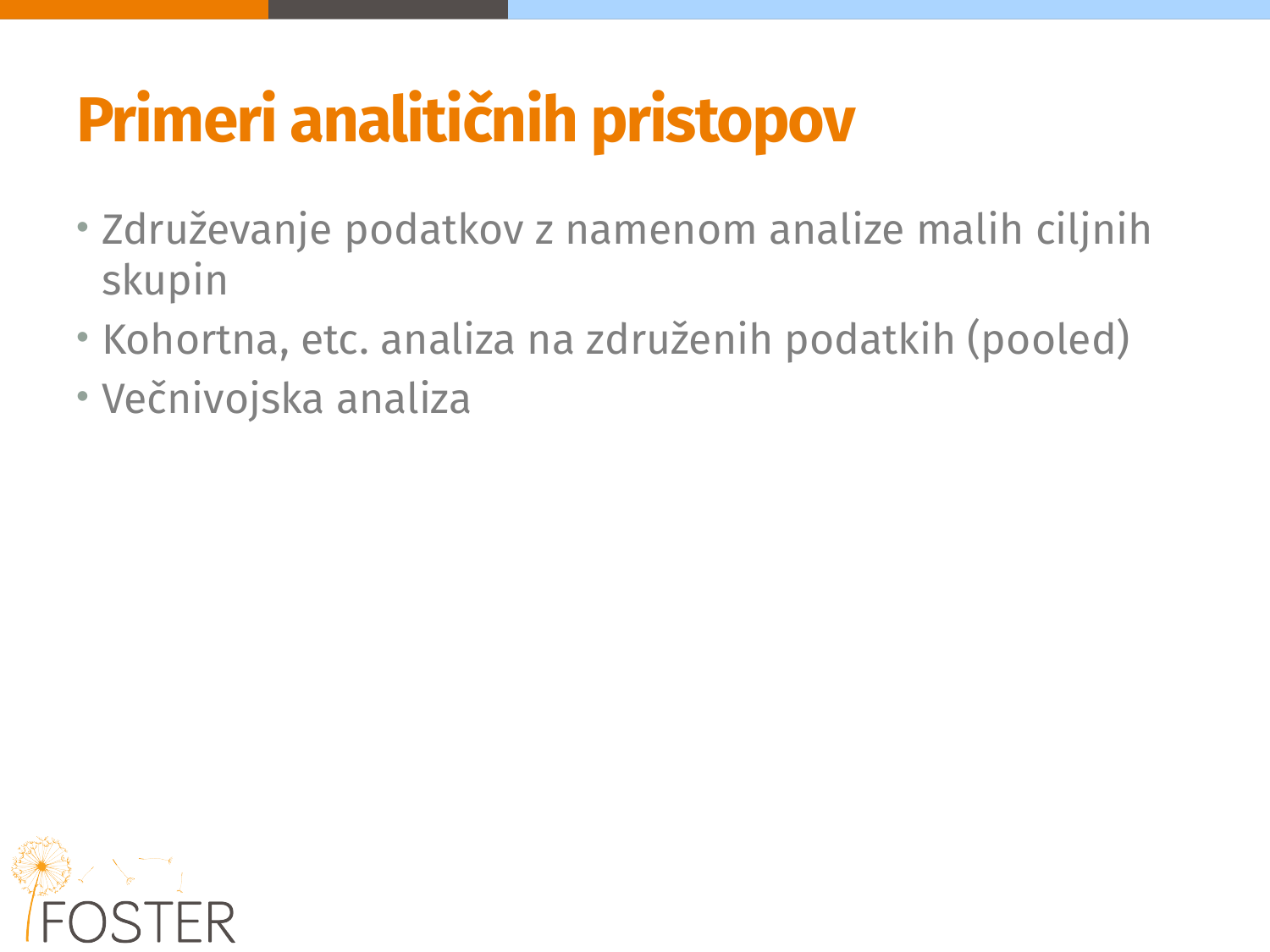

# Primeri analitičnih pristopov
Združevanje podatkov z namenom analize malih ciljnih skupin
Kohortna, etc. analiza na združenih podatkih (pooled)
Večnivojska analiza